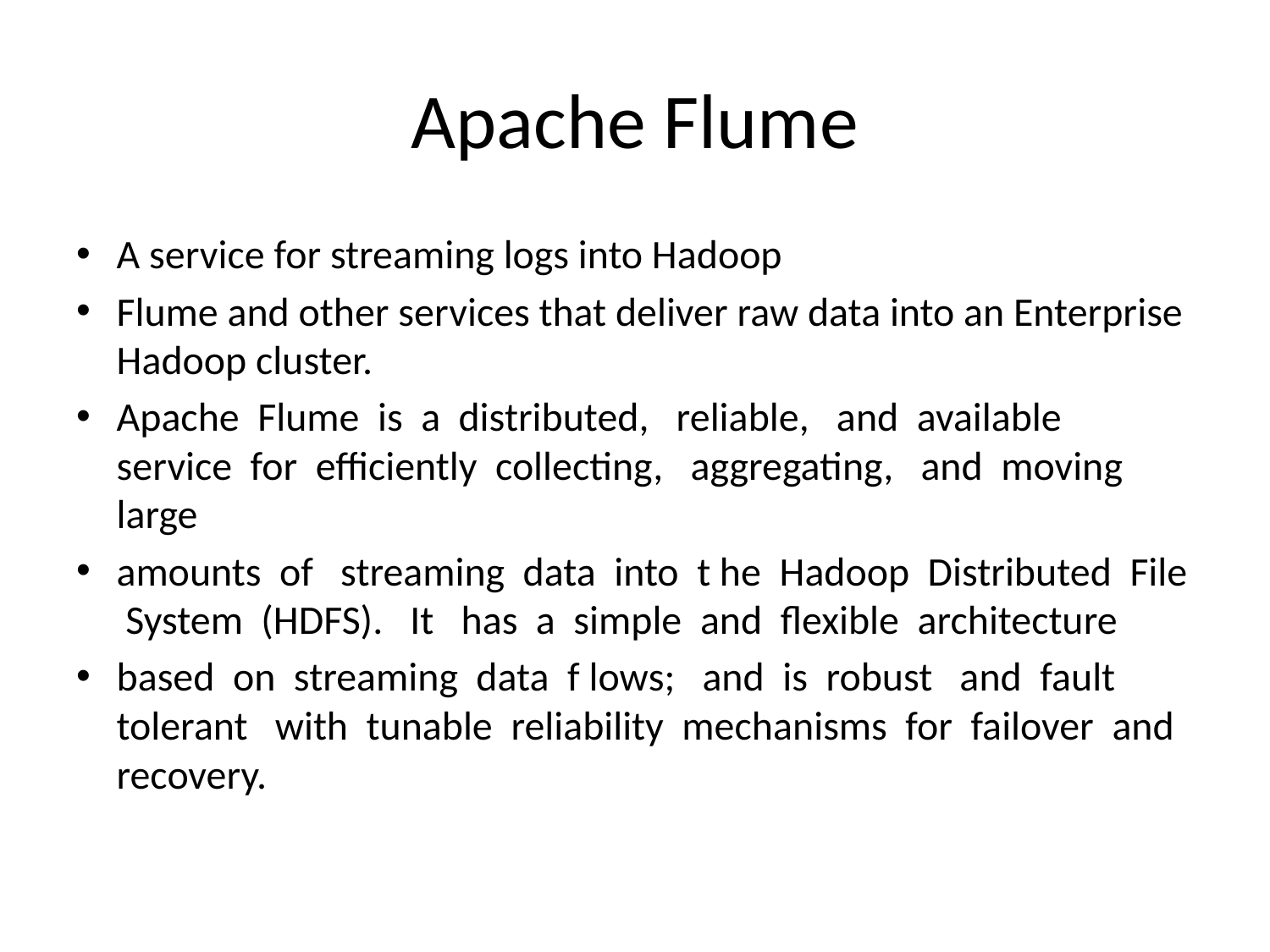

# Apache Flume
A service for streaming logs into Hadoop
Flume and other services that deliver raw data into an Enterprise Hadoop cluster.
Apache  Flume  is  a  distributed,   reliable,   and  available  service  for  efficiently  collecting,   aggregating,   and  moving  large
amounts  of   streaming  data  into  t he  Hadoop  Distributed  File  System  (HDFS).   It   has  a  simple  and  flexible  architecture
based  on  streaming  data  f lows;   and  is  robust   and  fault   tolerant   with  tunable  reliability  mechanisms  for  failover  and recovery.